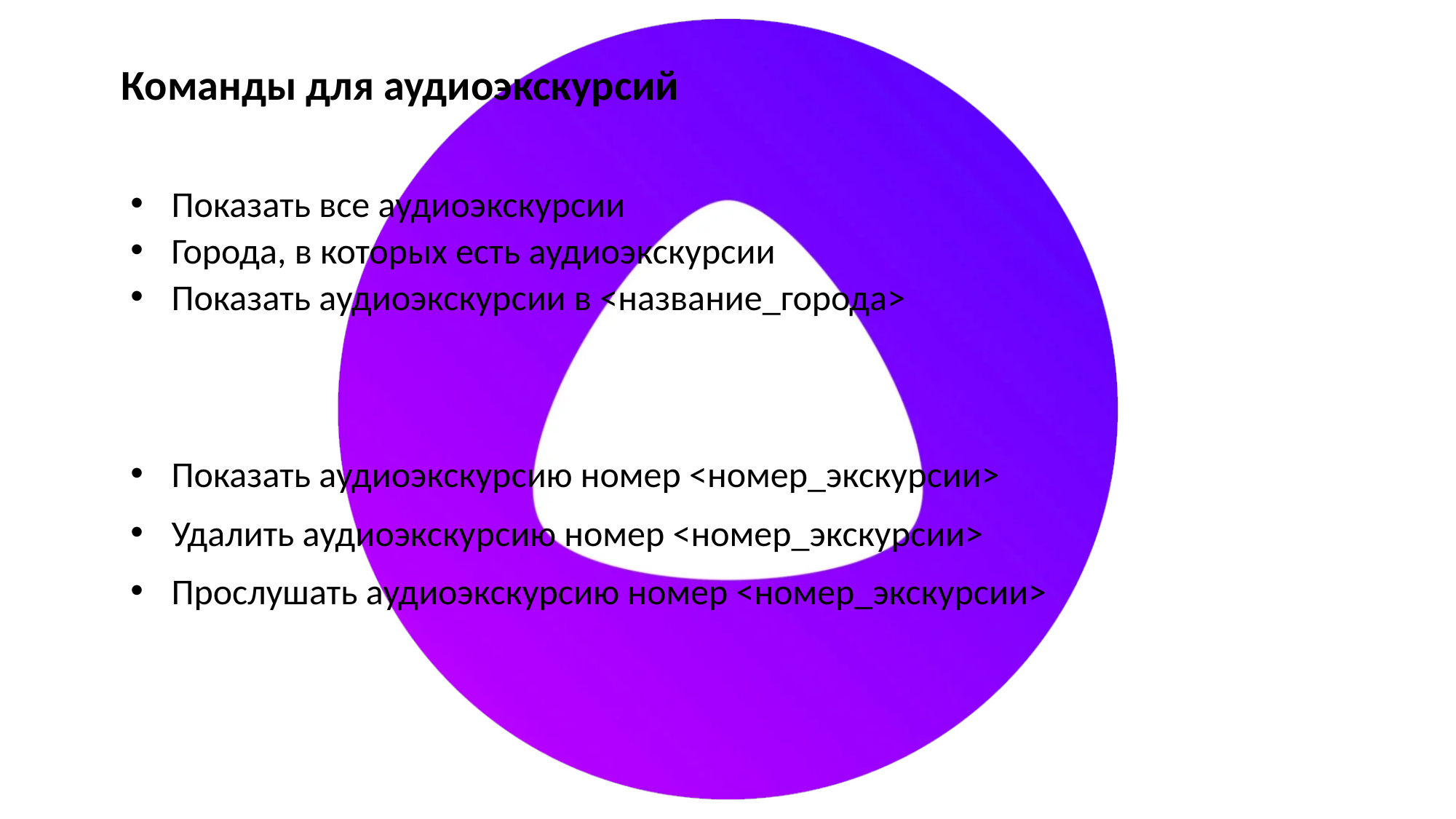

Команды для аудиоэкскурсий
Показать все аудиоэкскурсии
Города, в которых есть аудиоэкскурсии
Показать аудиоэкскурсии в <название_города>

Показать аудиоэкскурсию номер <номер_экскурсии>
Удалить аудиоэкскурсию номер <номер_экскурсии>
Прослушать аудиоэкскурсию номер <номер_экскурсии>